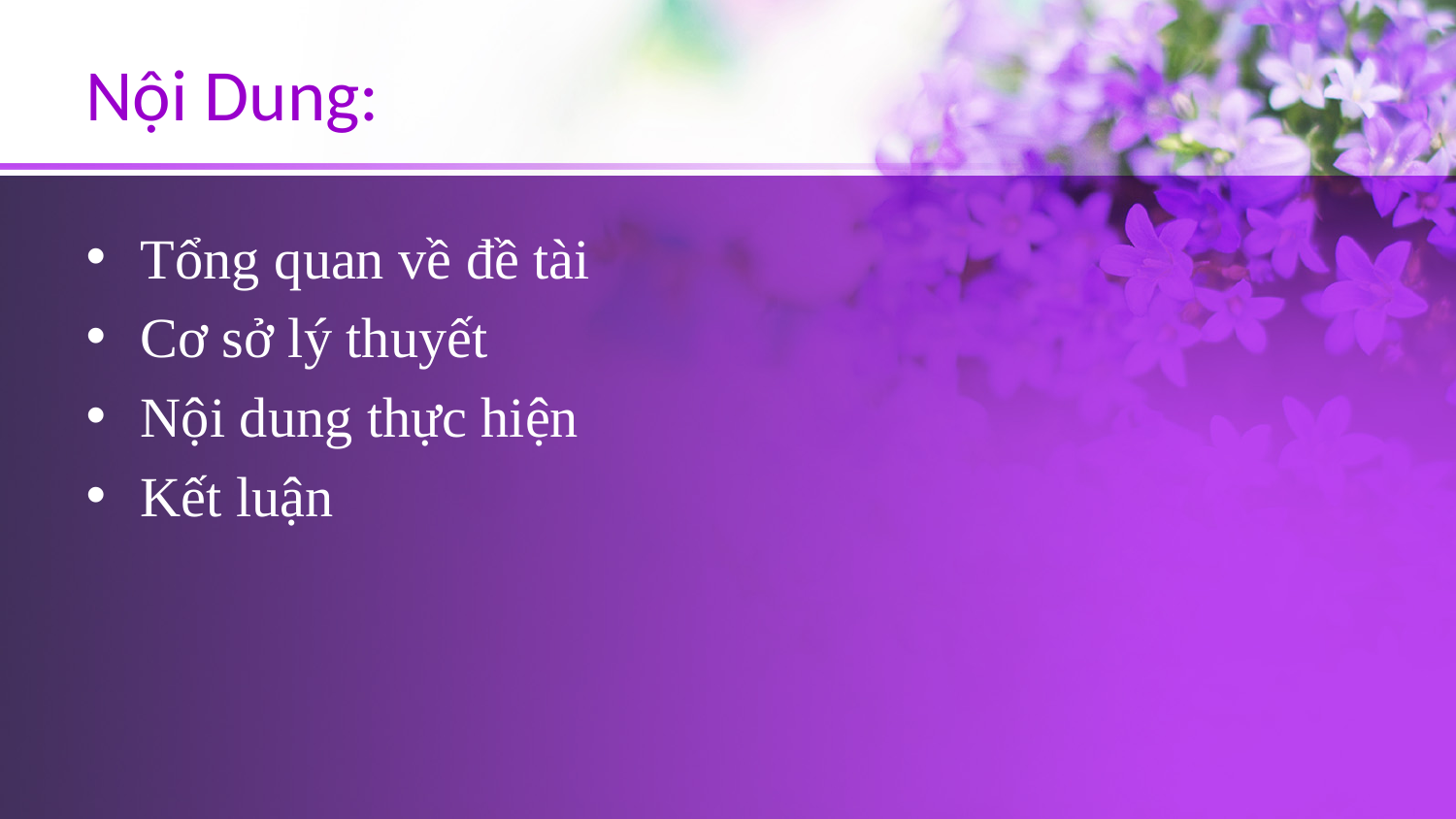

# Nội Dung:
Tổng quan về đề tài
Cơ sở lý thuyết
Nội dung thực hiện
Kết luận